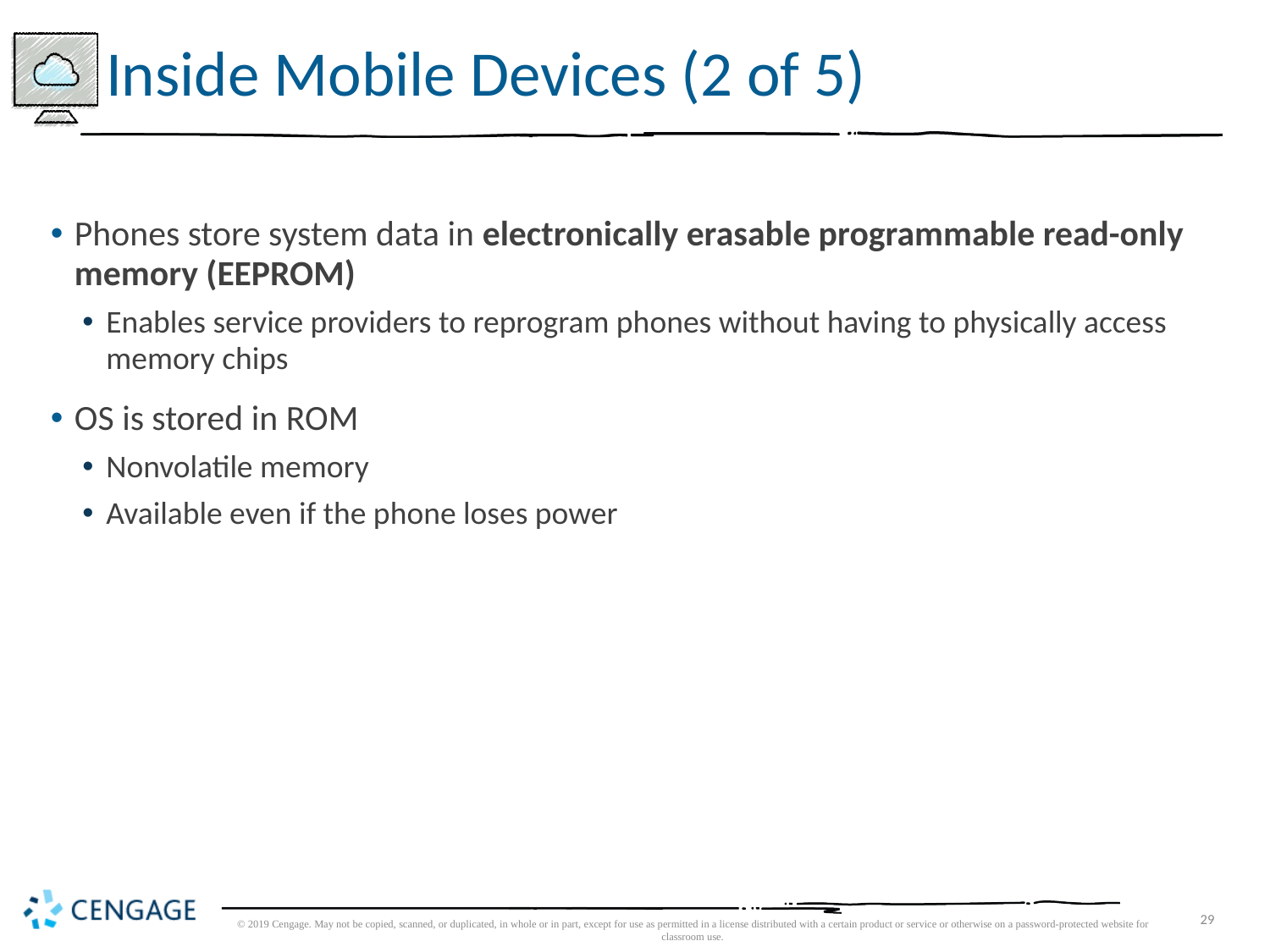

# Inside Mobile Devices (2 of 5)
Phones store system data in electronically erasable programmable read-only memory (EEPROM)
Enables service providers to reprogram phones without having to physically access memory chips
OS is stored in ROM
Nonvolatile memory
Available even if the phone loses power
© 2019 Cengage. May not be copied, scanned, or duplicated, in whole or in part, except for use as permitted in a license distributed with a certain product or service or otherwise on a password-protected website for classroom use.